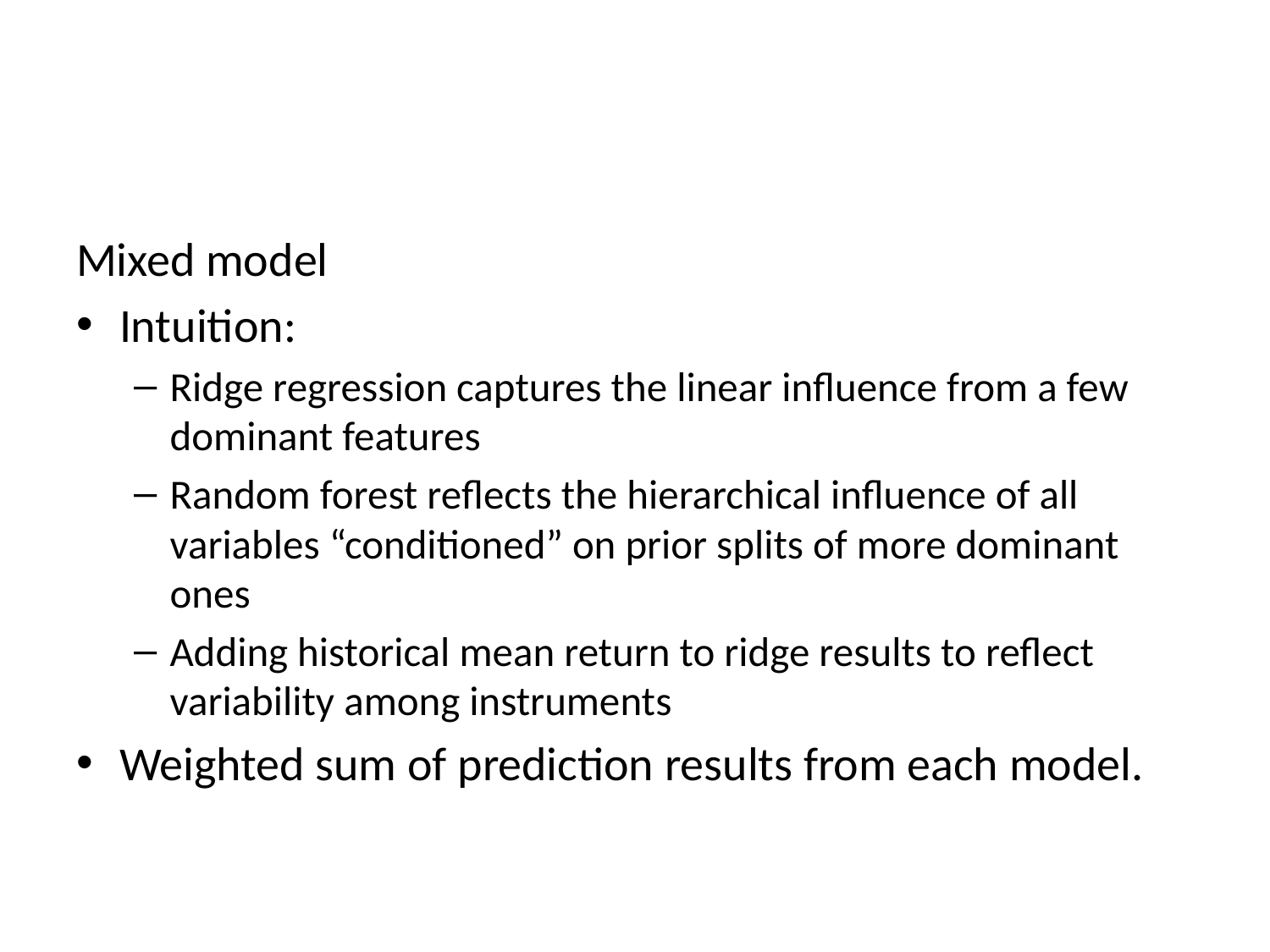

#
Mixed model
Intuition:
Ridge regression captures the linear influence from a few dominant features
Random forest reflects the hierarchical influence of all variables “conditioned” on prior splits of more dominant ones
Adding historical mean return to ridge results to reflect variability among instruments
Weighted sum of prediction results from each model.